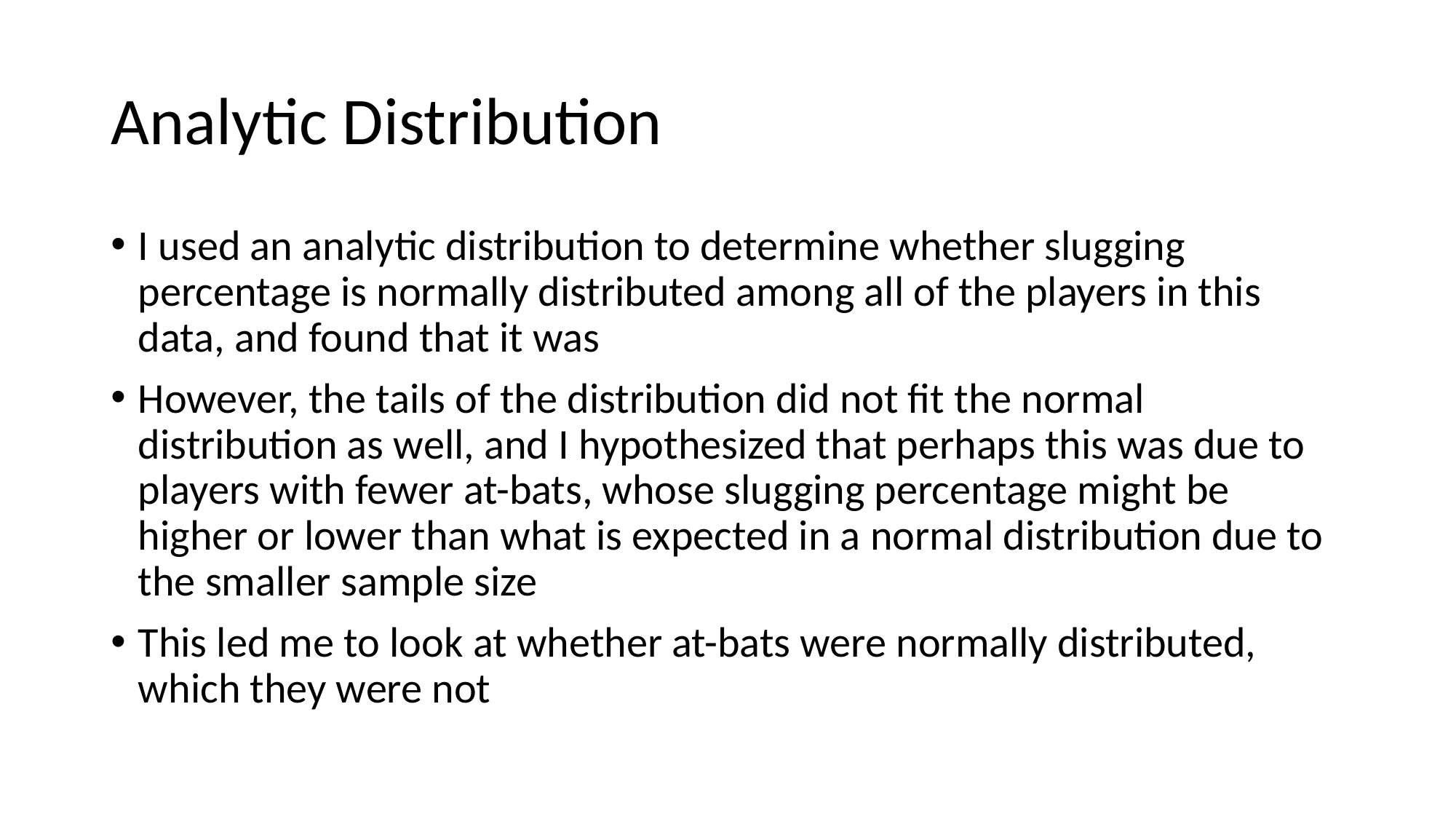

# Analytic Distribution
I used an analytic distribution to determine whether slugging percentage is normally distributed among all of the players in this data, and found that it was
However, the tails of the distribution did not fit the normal distribution as well, and I hypothesized that perhaps this was due to players with fewer at-bats, whose slugging percentage might be higher or lower than what is expected in a normal distribution due to the smaller sample size
This led me to look at whether at-bats were normally distributed, which they were not